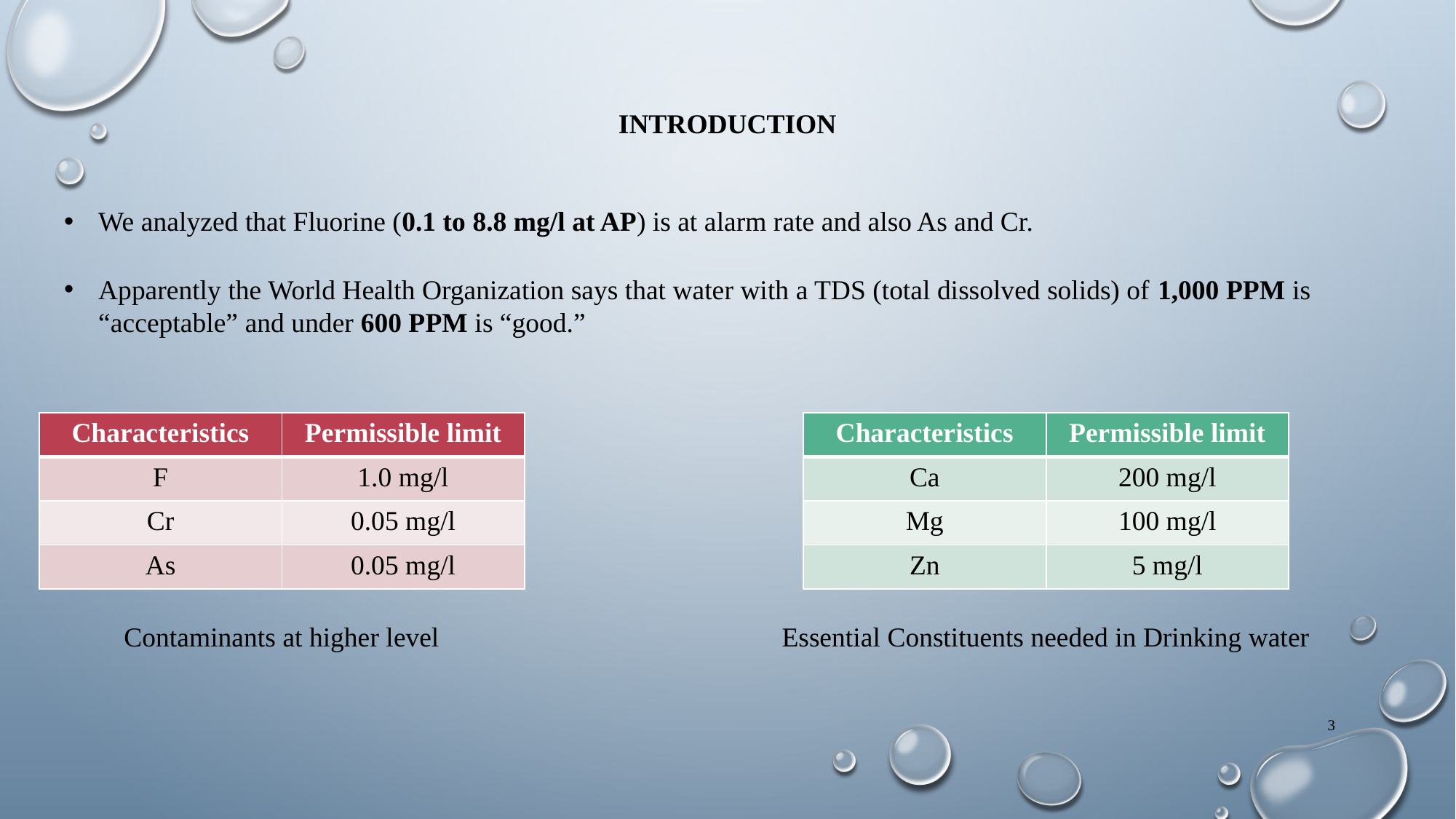

INTRODUCTION

We analyzed that Fluorine (0.1 to 8.8 mg/l at AP) is at alarm rate and also As and Cr.

Apparently the World Health Organization says that water with a TDS (total dissolved solids) of 1,000 PPM is “acceptable” and under 600 PPM is “good.”

| Characteristics | Permissible limit |
| --- | --- |
| F | 1.0 mg/l |
| Cr | 0.05 mg/l |
| As | 0.05 mg/l |
| Characteristics | Permissible limit |
| --- | --- |
| Ca | 200 mg/l |
| Mg | 100 mg/l |
| Zn | 5 mg/l |
Contaminants at higher level
Essential Constituents needed in Drinking water
3